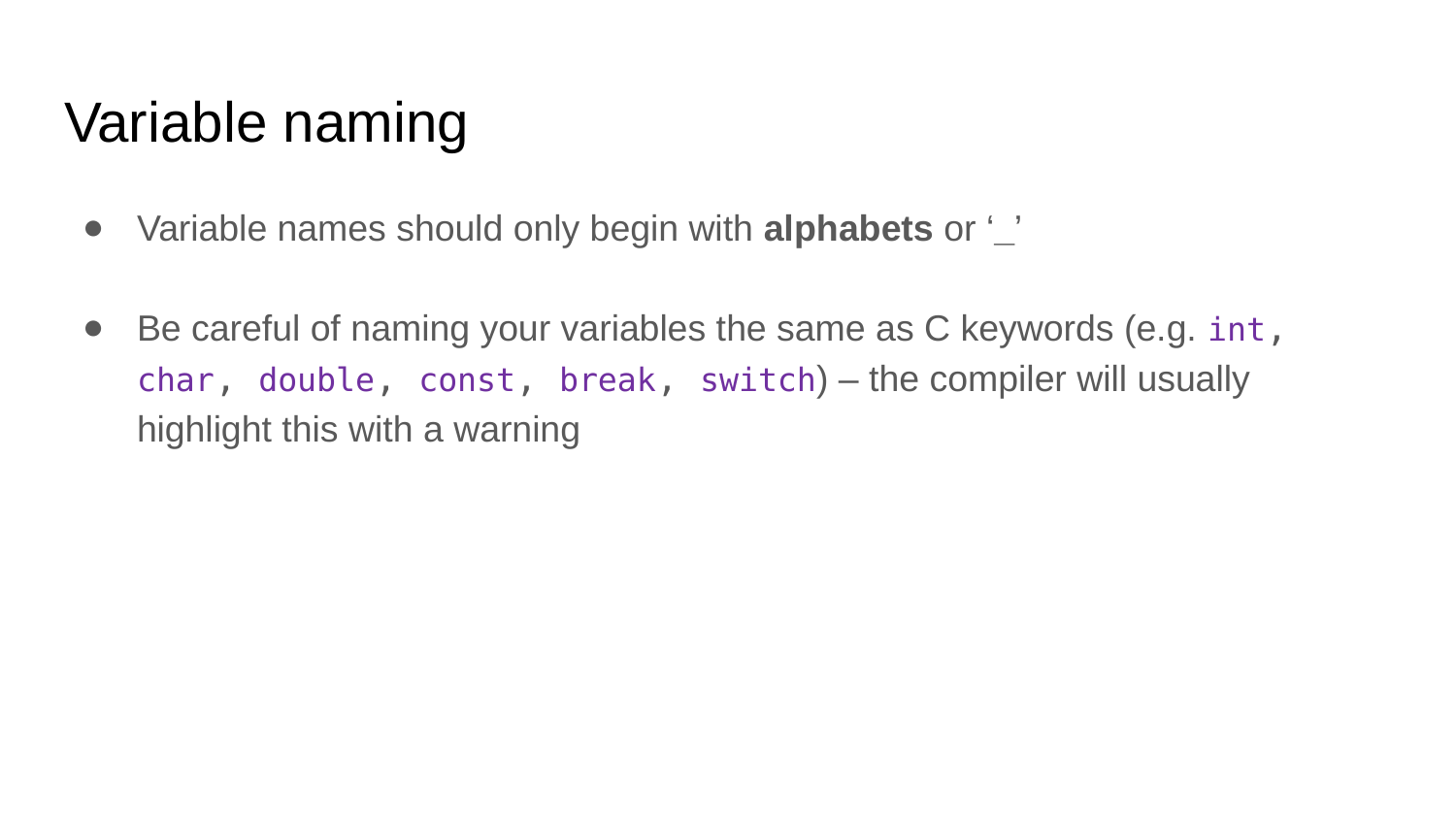

# Variable naming
Variable names should only begin with alphabets or ‘_’

Be careful of naming your variables the same as C keywords (e.g. int, char, double, const, break, switch) – the compiler will usually highlight this with a warning